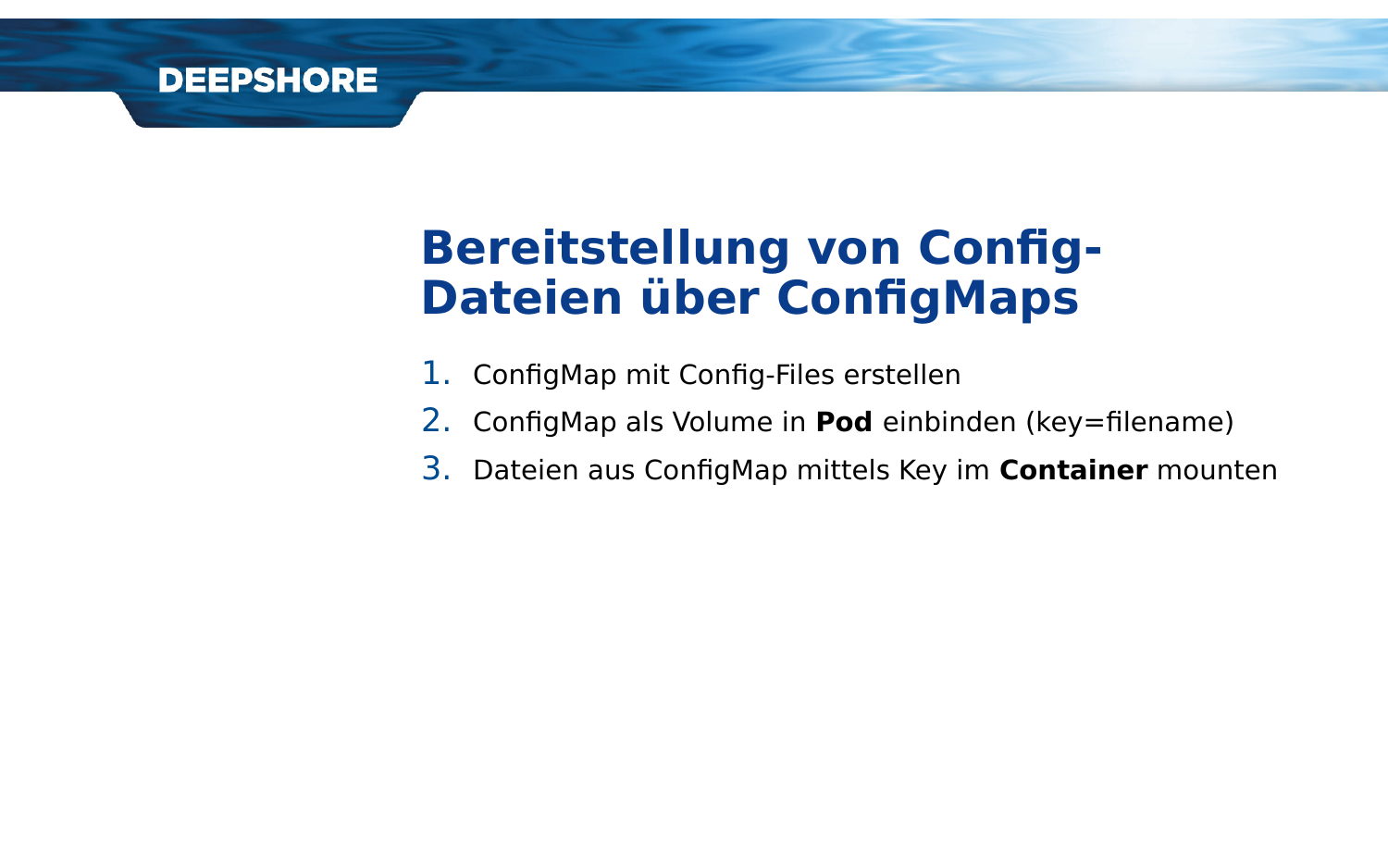

# Bereitstellung von Config-Dateien über ConfigMaps
ConfigMap mit Config-Files erstellen
ConfigMap als Volume in Pod einbinden (key=filename)
Dateien aus ConfigMap mittels Key im Container mounten